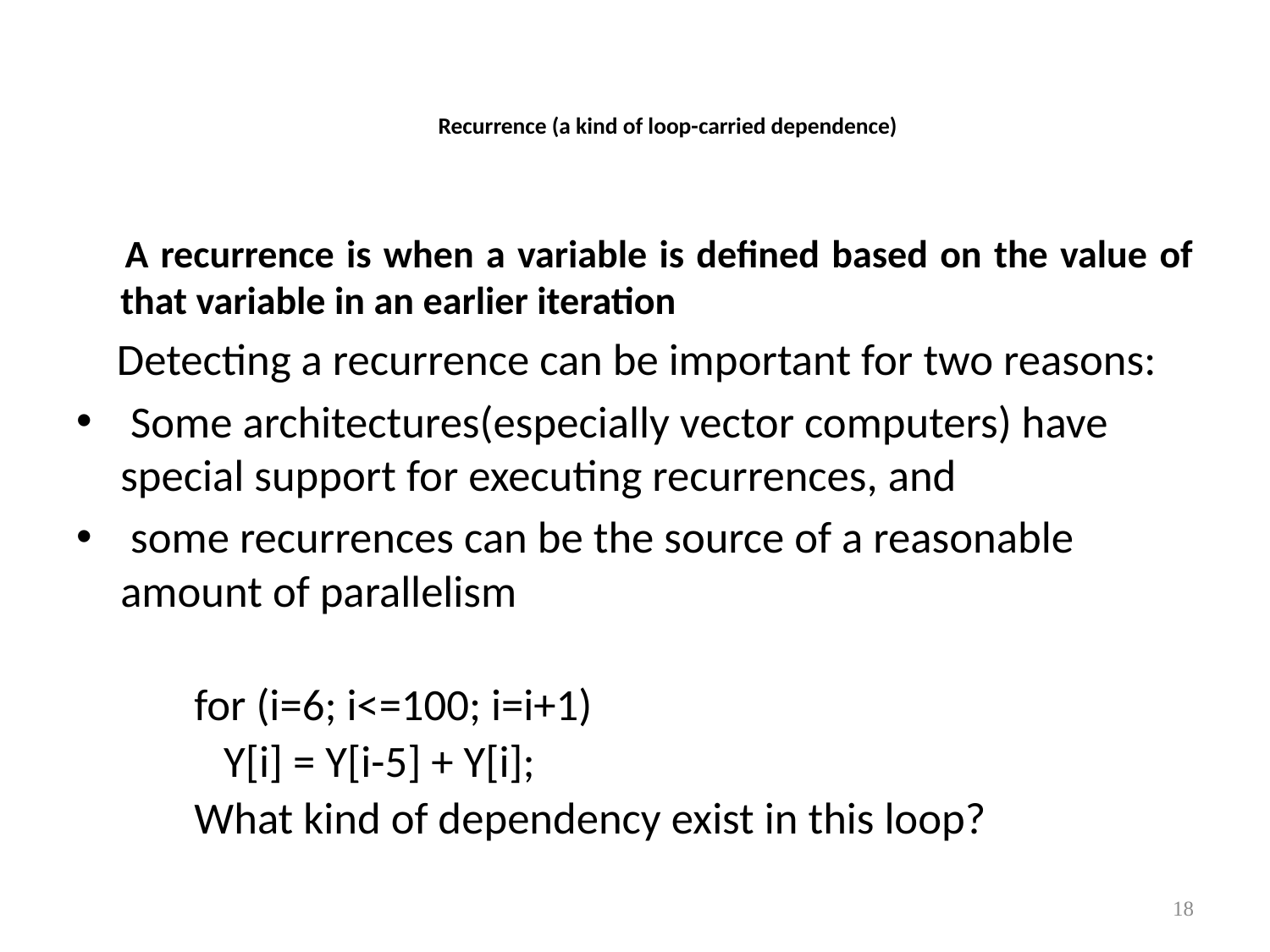

# Recurrence (a kind of loop-carried dependence)
    A recurrence is when a variable is defined based on the value of that variable in an earlier iteration
    Detecting a recurrence can be important for two reasons:
 Some architectures(especially vector computers) have special support for executing recurrences, and
 some recurrences can be the source of a reasonable     amount of parallelism

for (i=6; i<=100; i=i+1)
		Y[i] = Y[i-5] + Y[i];
What kind of dependency exist in this loop?

18